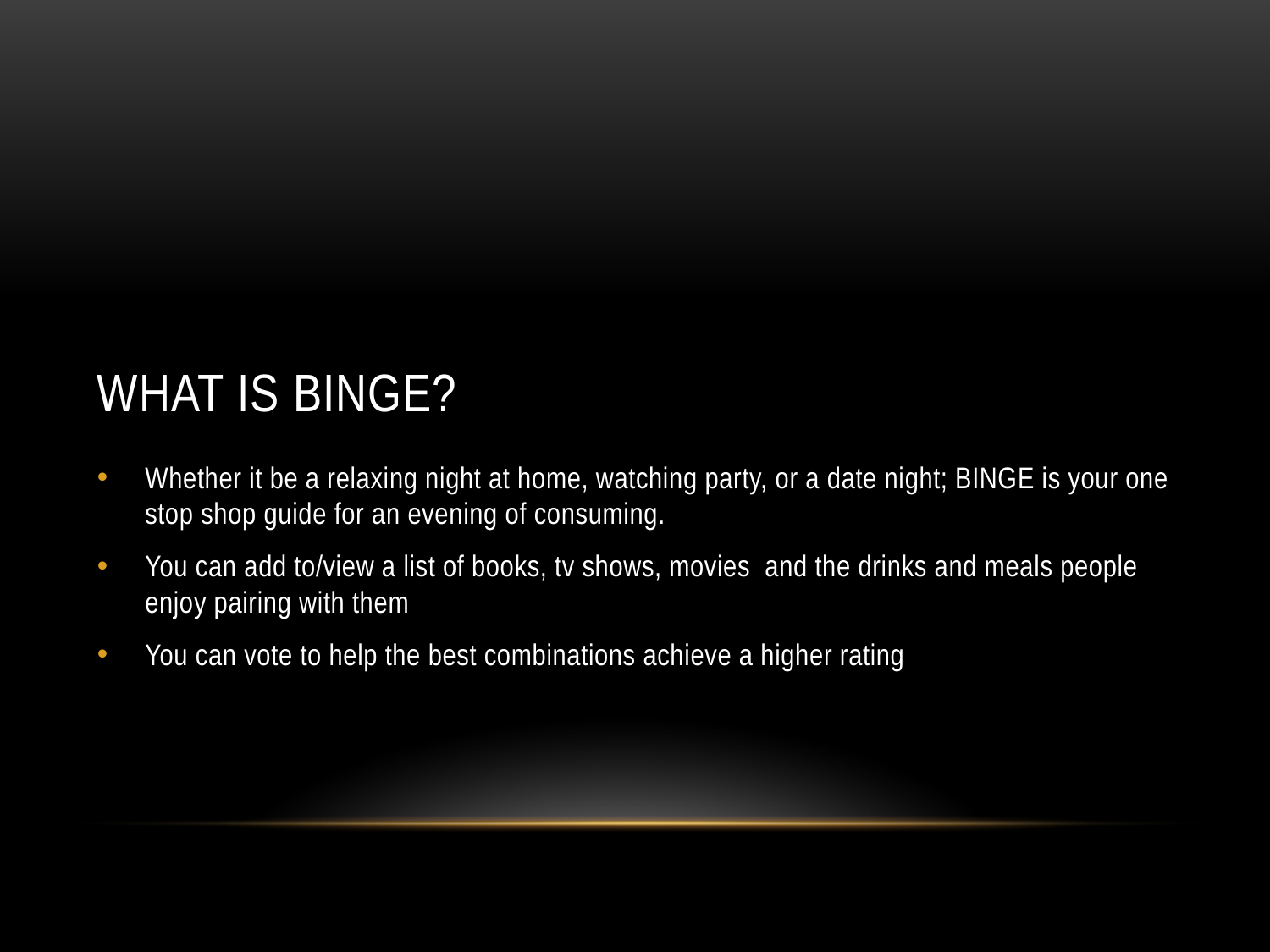

# What is binge?
Whether it be a relaxing night at home, watching party, or a date night; BINGE is your one stop shop guide for an evening of consuming.
You can add to/view a list of books, tv shows, movies  and the drinks and meals people enjoy pairing with them
You can vote to help the best combinations achieve a higher rating